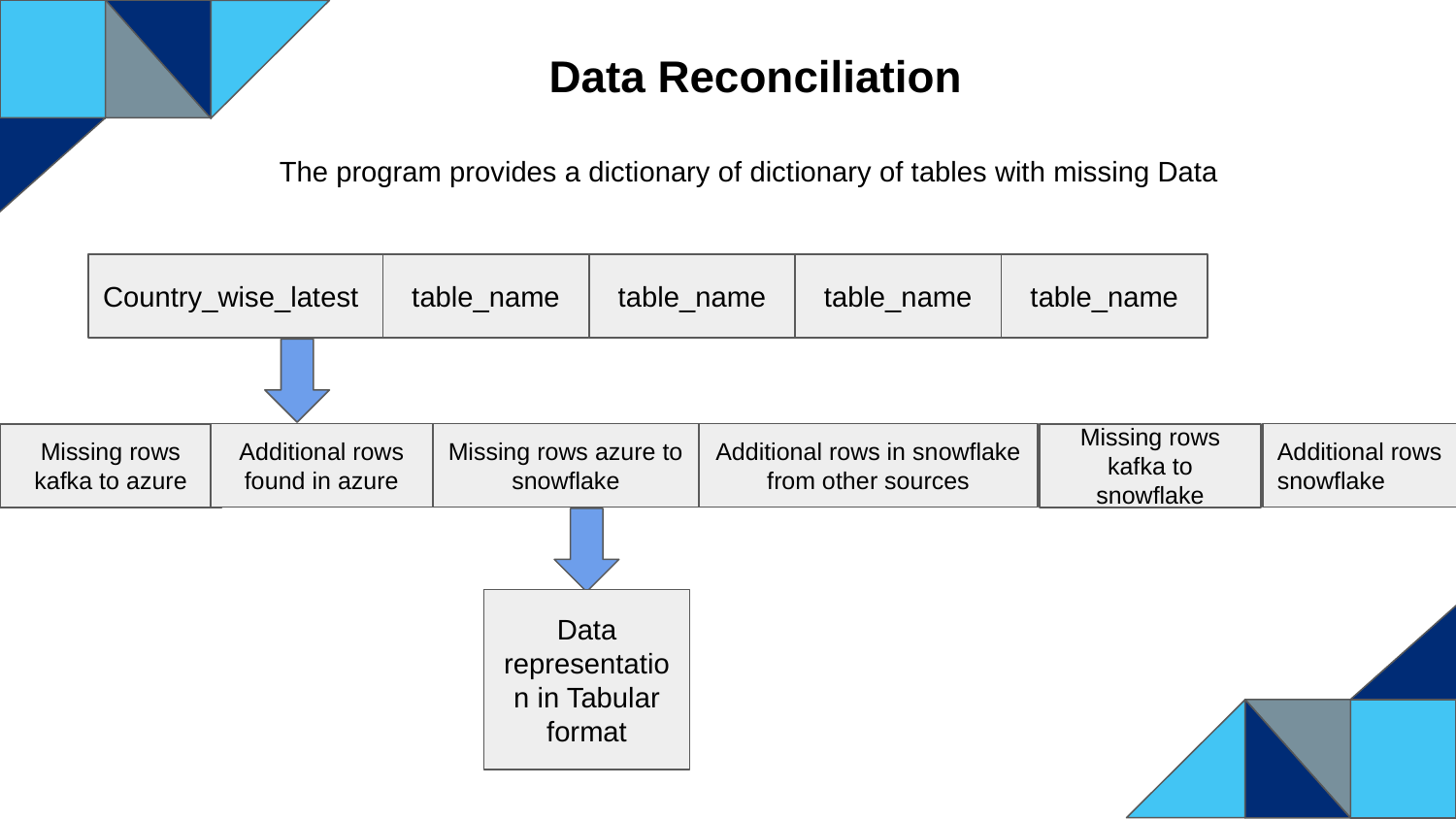

Data Reconciliation

The program provides a dictionary of dictionary of tables with missing Data
Country_wise_latest
table_name
table_name
table_name
table_name

Additional rows found in azure
Missing rows azure to snowflake
Additional rows in snowflake from other sources
Additional rows snowflake
Missing rows kafka to azure
Missing rows kafka to snowflake

Data representation in Tabular format